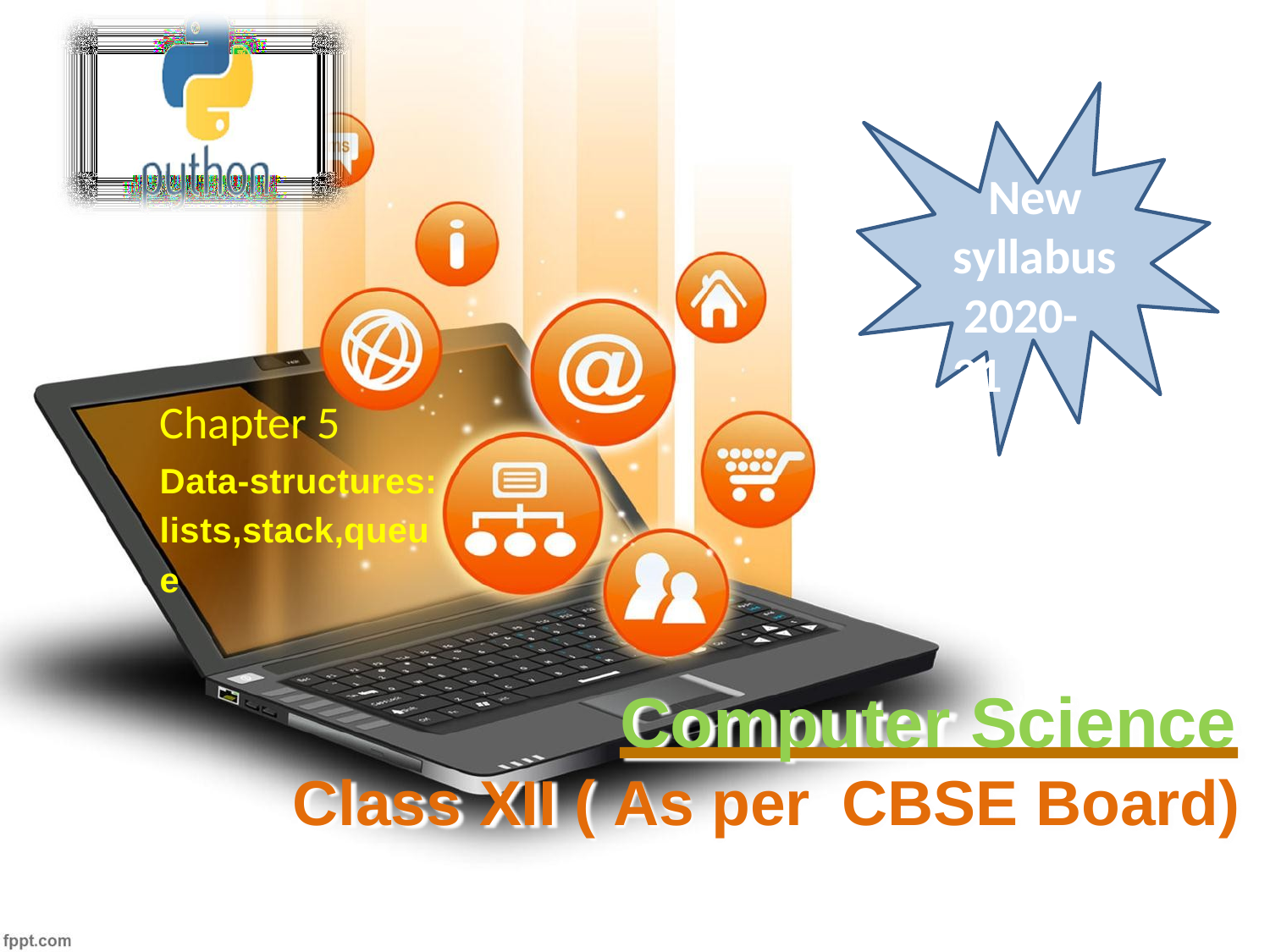

New  syllabus  2020-21
Chapter 5
Data-structures:  lists,stack,queue
Computer Science
Class XII ( As per	CBSE Board)